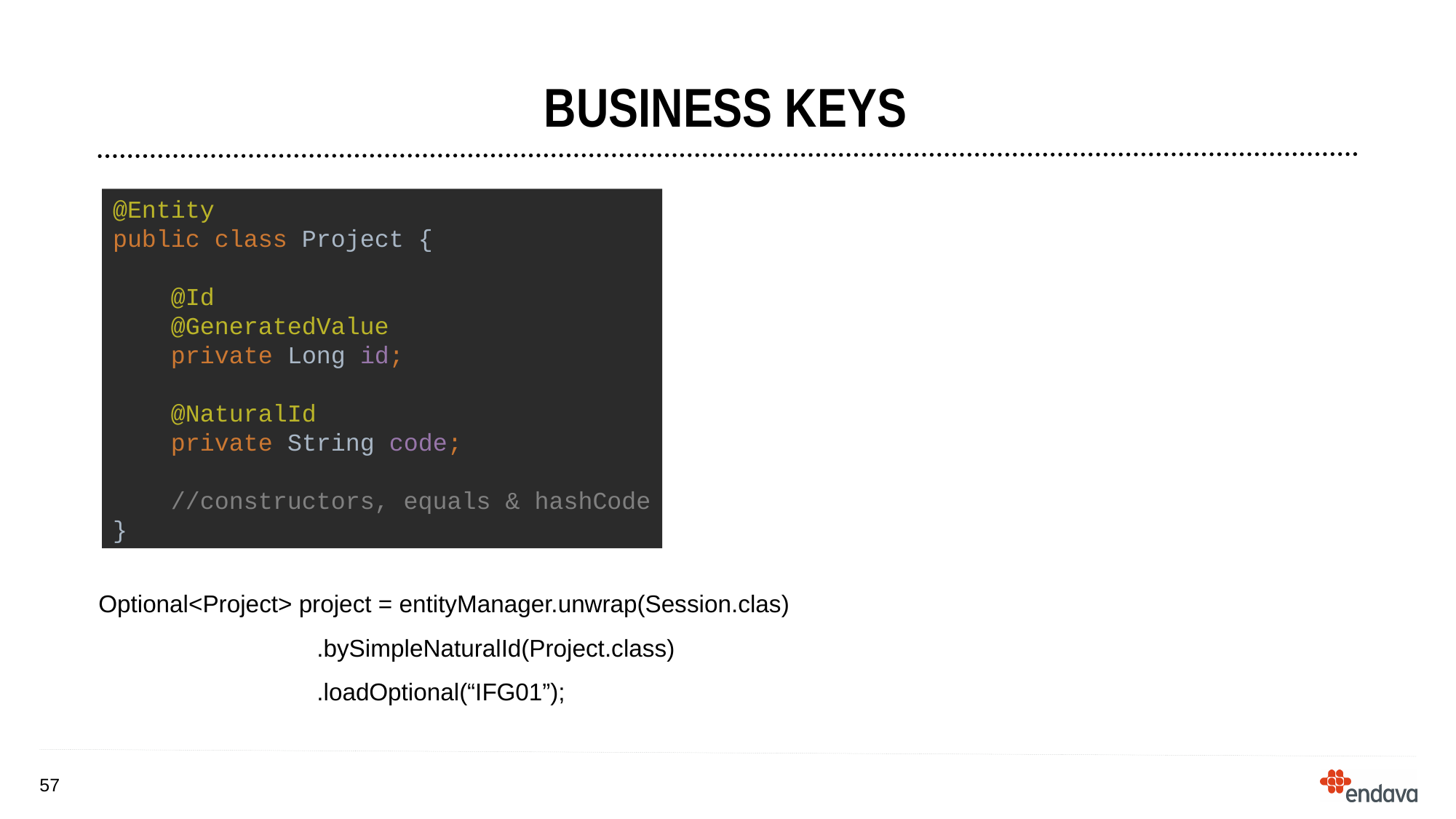

# business keys
@Entity
public class Project {
    @Id
    @GeneratedValue
    private Long id;
    @NaturalId
    private String code;
    //constructors, equals & hashCode
}
Optional<Project> project = entityManager.unwrap(Session.clas)
		.bySimpleNaturalId(Project.class)
		.loadOptional(“IFG01”);